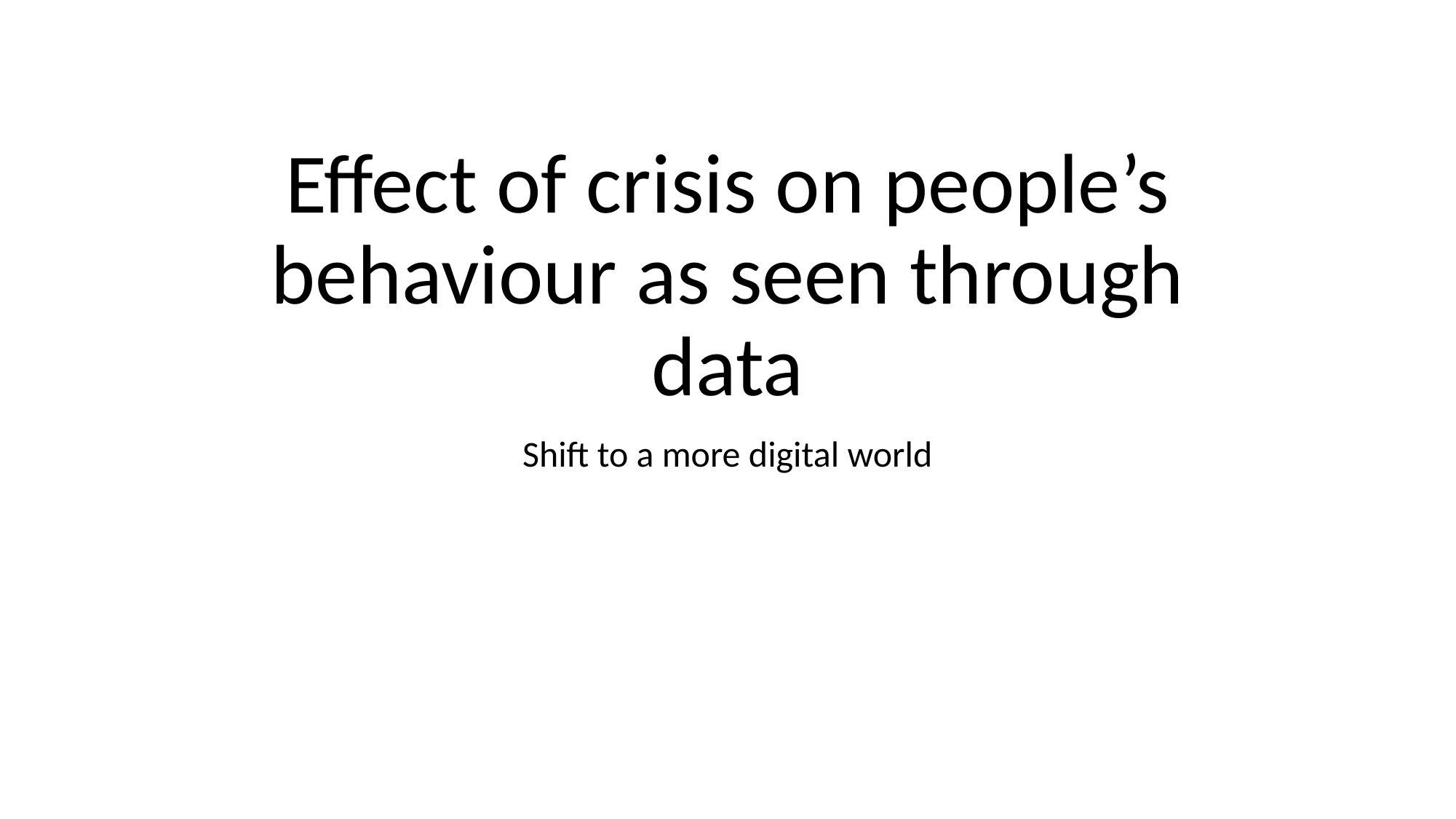

# Effect of crisis on people’s behaviour as seen through data
Shift to a more digital world